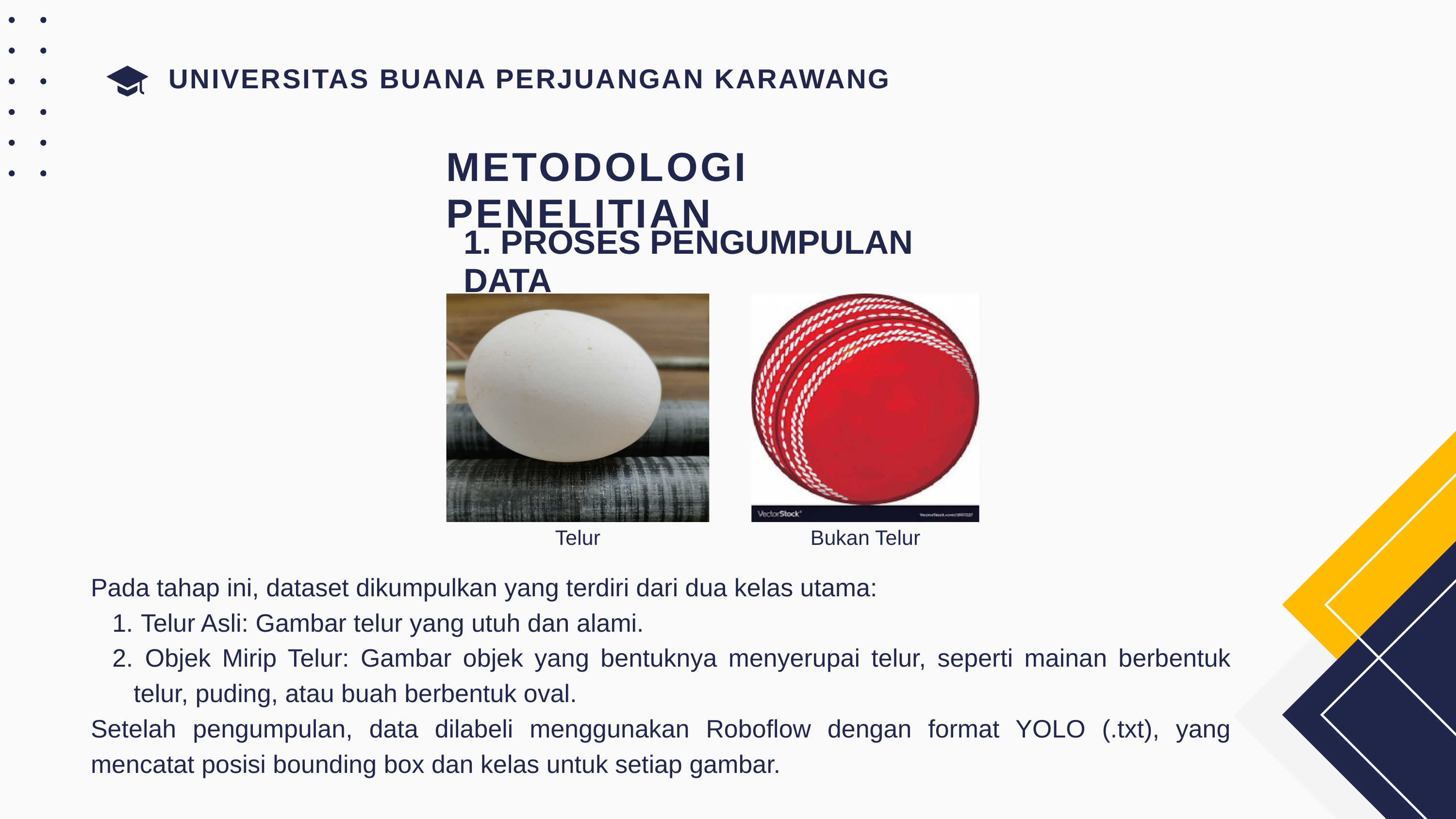

UNIVERSITAS BUANA PERJUANGAN KARAWANG

METODOLOGI PENELITIAN
1. PROSES PENGUMPULAN DATA

Telur
Bukan Telur
Pada tahap ini, dataset dikumpulkan yang terdiri dari dua kelas utama:
 Telur Asli: Gambar telur yang utuh dan alami.
 Objek Mirip Telur: Gambar objek yang bentuknya menyerupai telur, seperti mainan berbentuk telur, puding, atau buah berbentuk oval.
Setelah pengumpulan, data dilabeli menggunakan Roboflow dengan format YOLO (.txt), yang mencatat posisi bounding box dan kelas untuk setiap gambar.